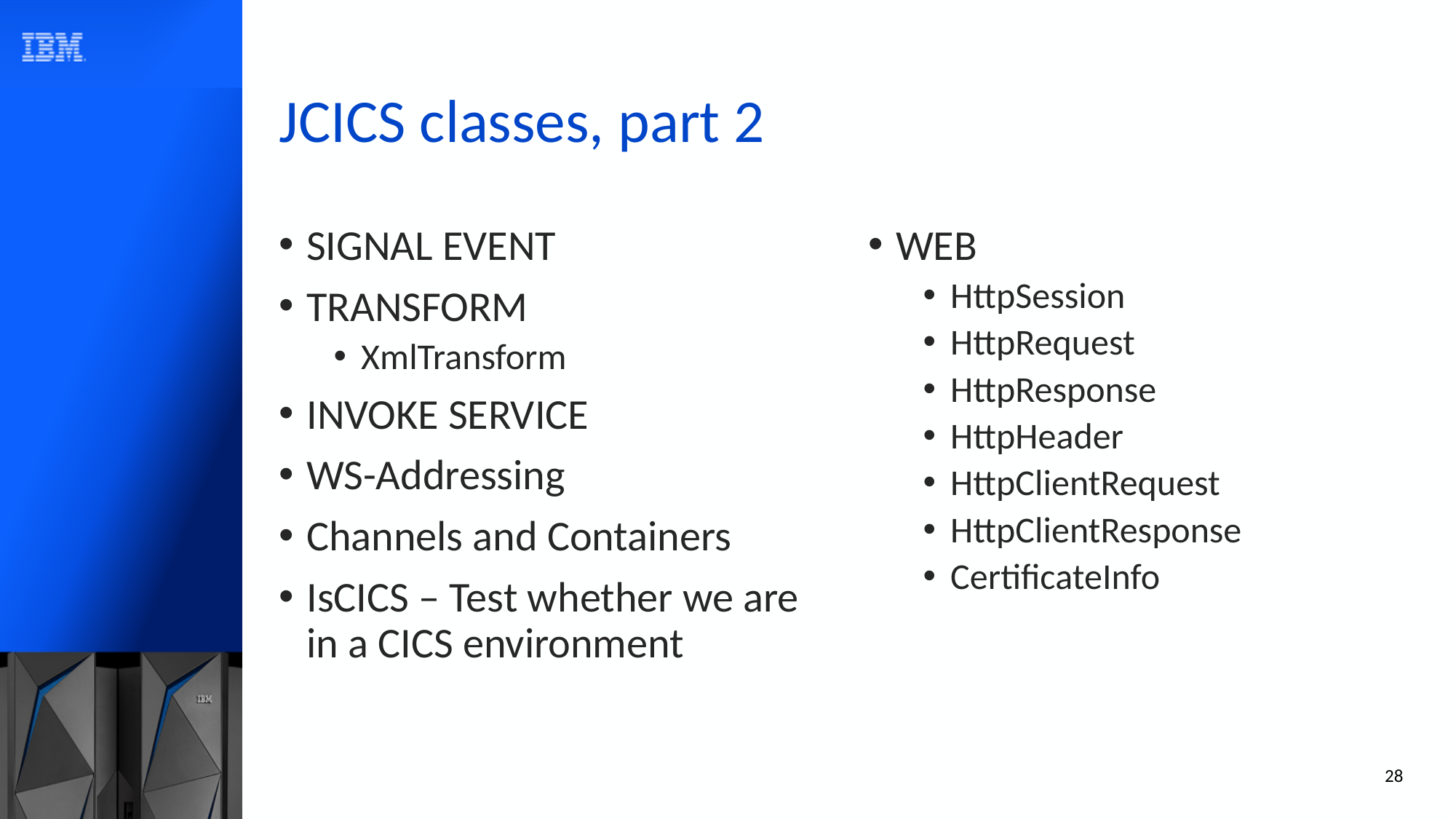

# JCICS classes, part 2
SIGNAL EVENT
TRANSFORM
XmlTransform
INVOKE SERVICE
WS-Addressing
Channels and Containers
IsCICS – Test whether we are in a CICS environment

WEB
HttpSession
HttpRequest
HttpResponse
HttpHeader
HttpClientRequest
HttpClientResponse
CertificateInfo

28